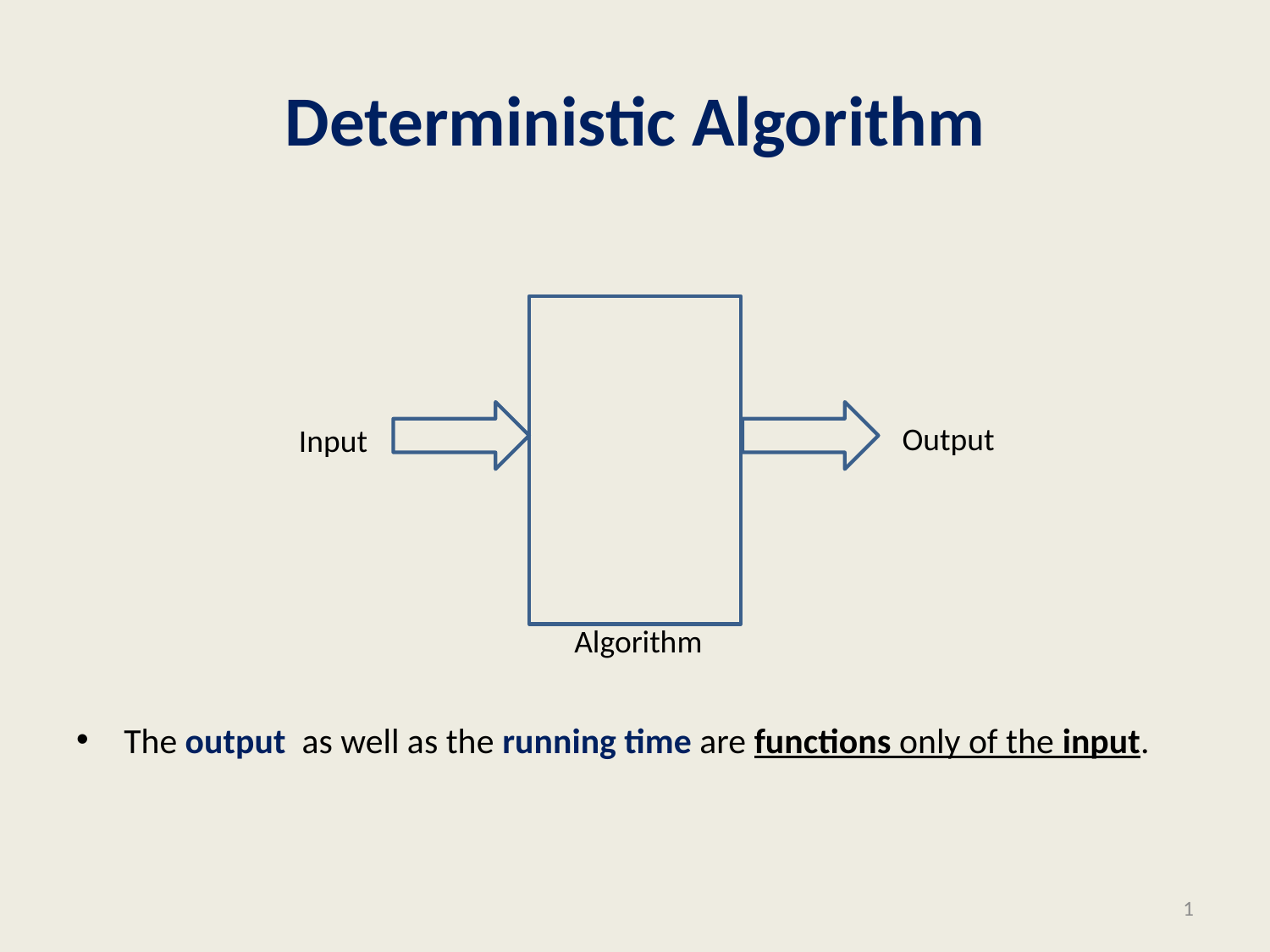

# Deterministic Algorithm

The output  as well as the running time are functions only of the input.

Input

Output
Algorithm
1